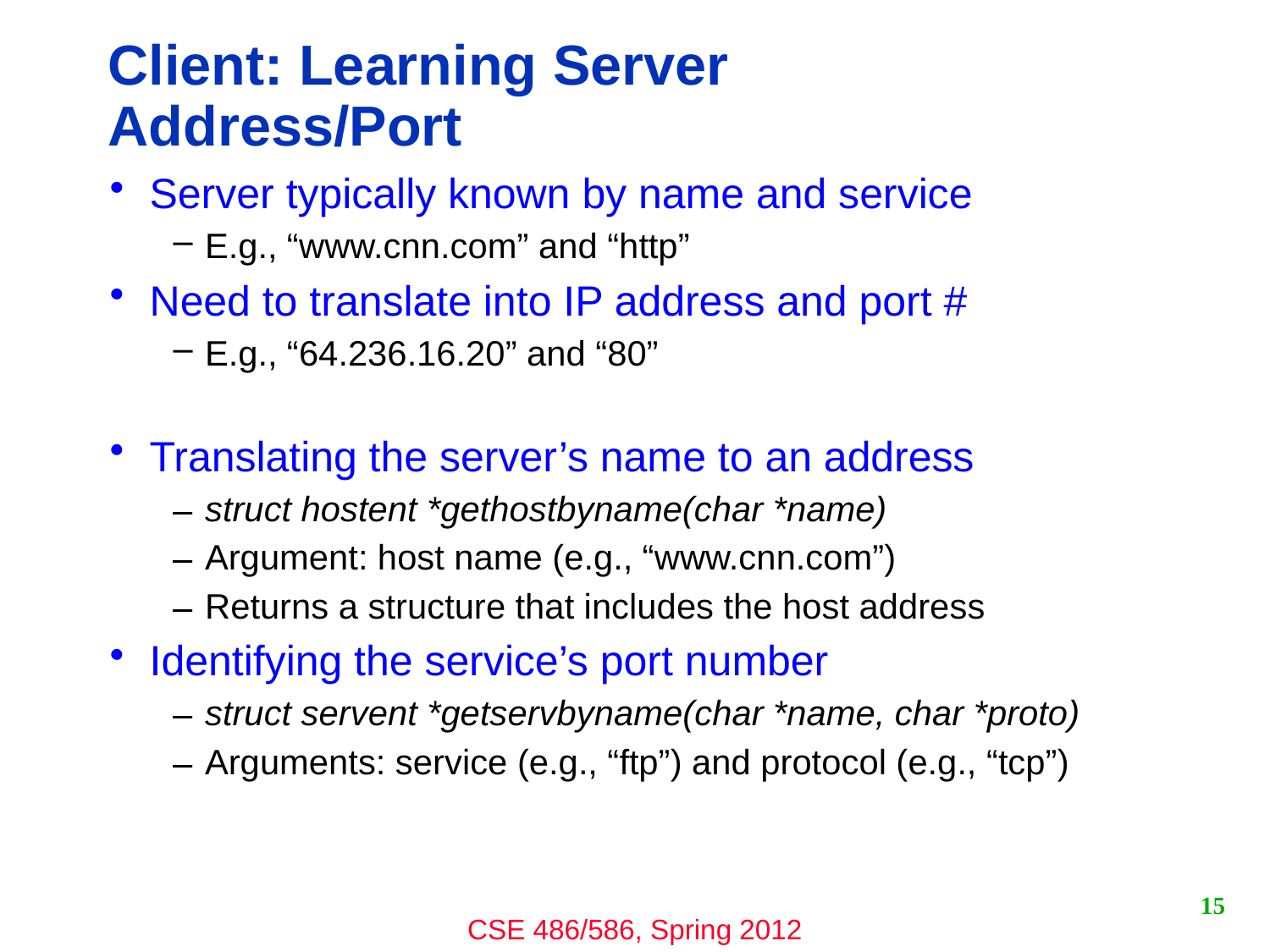

# Client: Learning Server Address/Port
Server typically known by name and service
E.g., “www.cnn.com” and “http”
Need to translate into IP address and port #
E.g., “64.236.16.20” and “80”

Translating the server’s name to an address
struct hostent *gethostbyname(char *name)
Argument: host name (e.g., “www.cnn.com”)
Returns a structure that includes the host address
Identifying the service’s port number
struct servent *getservbyname(char *name, char *proto)
Arguments: service (e.g., “ftp”) and protocol (e.g., “tcp”)
15